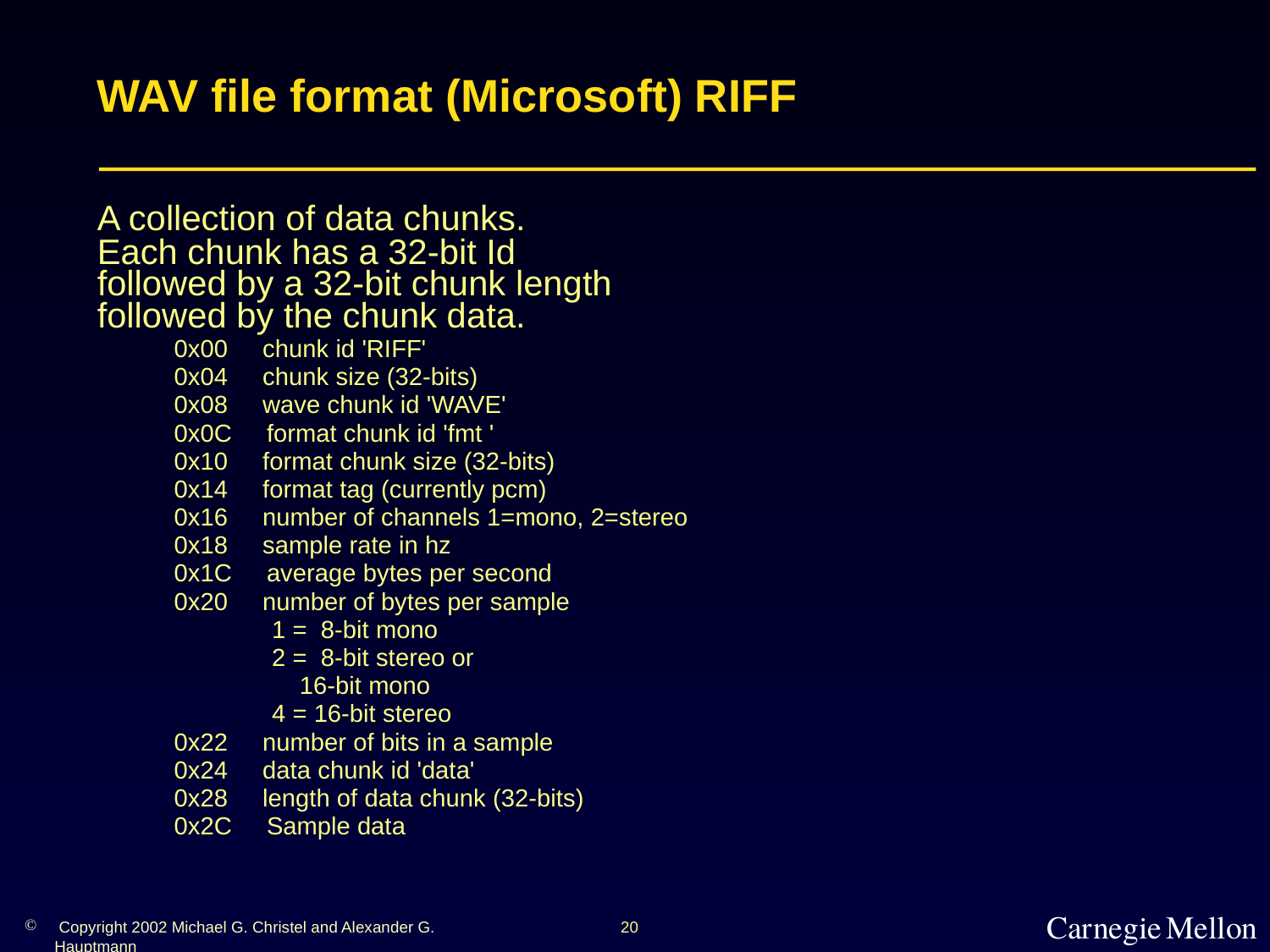

# WAV file format (Microsoft) RIFF
A collection of data chunks.
Each chunk has a 32-bit Id
followed by a 32-bit chunk length
followed by the chunk data.
           0x00     chunk id 'RIFF'
           0x04     chunk size (32-bits)
           0x08     wave chunk id 'WAVE'
           0x0C     format chunk id 'fmt '
           0x10     format chunk size (32-bits)
           0x14     format tag (currently pcm)
           0x16     number of channels 1=mono, 2=stereo
           0x18     sample rate in hz
           0x1C     average bytes per second
           0x20     number of bytes per sample
                         1 =  8-bit mono
                         2 =  8-bit stereo or
                             16-bit mono
                         4 = 16-bit stereo
           0x22     number of bits in a sample
           0x24     data chunk id 'data'
           0x28     length of data chunk (32-bits)
           0x2C     Sample data